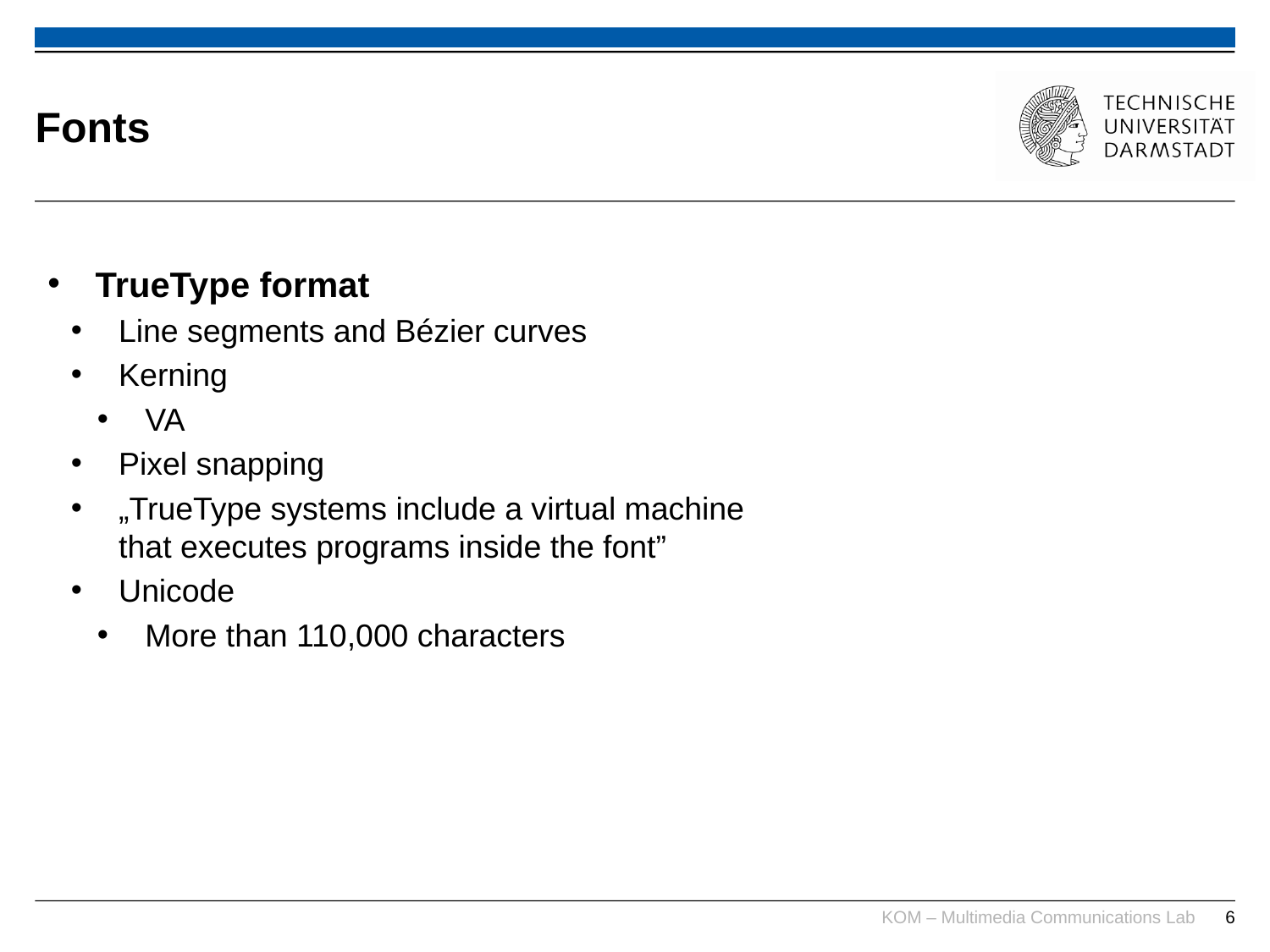

# Fonts

TrueType format
Line segments and Bézier curves
Kerning
VA
Pixel snapping
„TrueType systems include a virtual machine
that executes programs inside the font”
Unicode
More than 110,000 characters